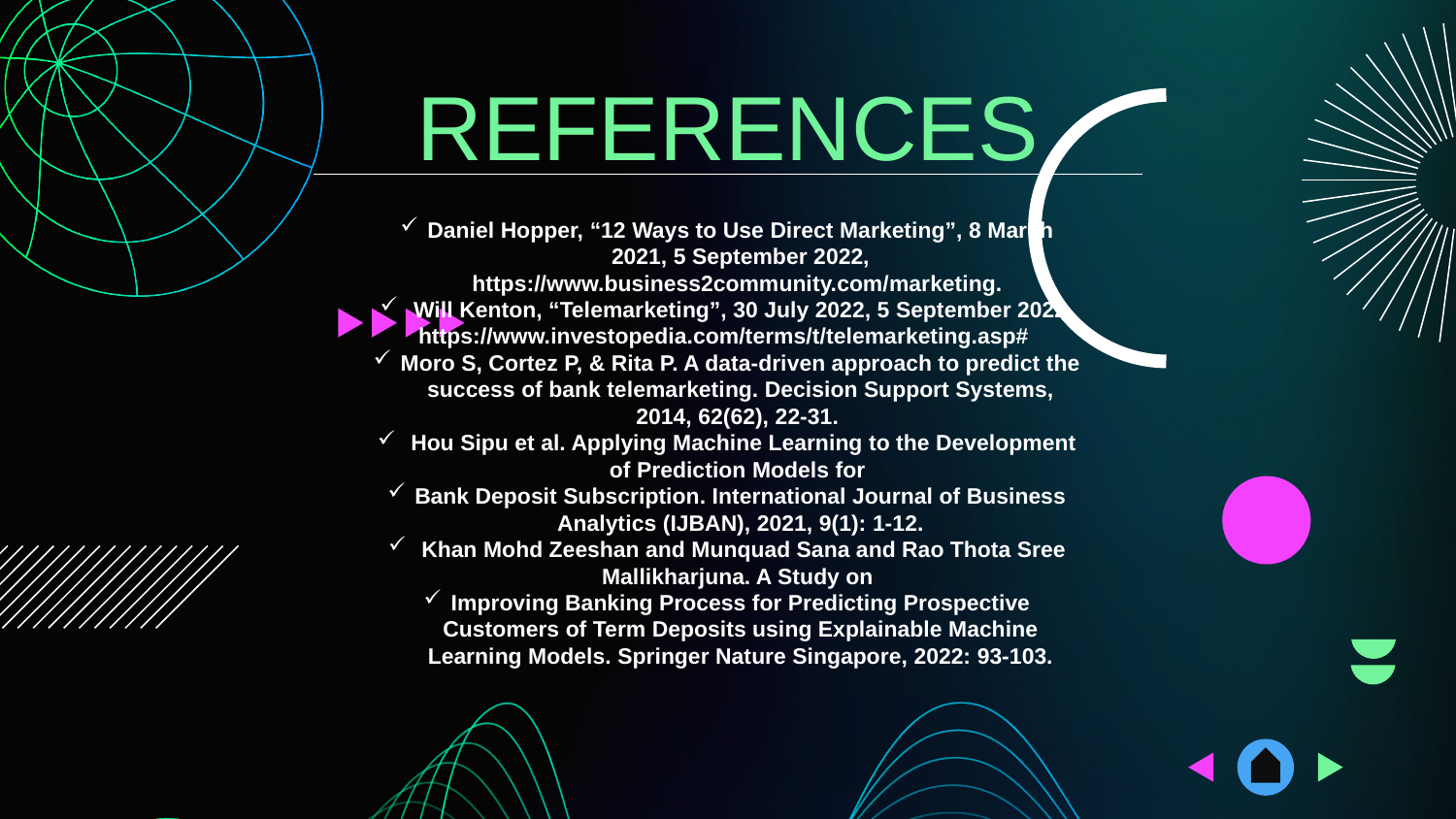

# REFERENCES

Daniel Hopper, “12 Ways to Use Direct Marketing”, 8 March 2021, 5 September 2022, https://www.business2community.com/marketing.
 Will Kenton, “Telemarketing”, 30 July 2022, 5 September 2022,
https://www.investopedia.com/terms/t/telemarketing.asp#
Moro S, Cortez P, & Rita P. A data-driven approach to predict the success of bank telemarketing. Decision Support Systems, 2014, 62(62), 22-31.
 Hou Sipu et al. Applying Machine Learning to the Development of Prediction Models for
Bank Deposit Subscription. International Journal of Business Analytics (IJBAN), 2021, 9(1): 1-12.
 Khan Mohd Zeeshan and Munquad Sana and Rao Thota Sree Mallikharjuna. A Study on
Improving Banking Process for Predicting Prospective Customers of Term Deposits using Explainable Machine Learning Models. Springer Nature Singapore, 2022: 93-103.